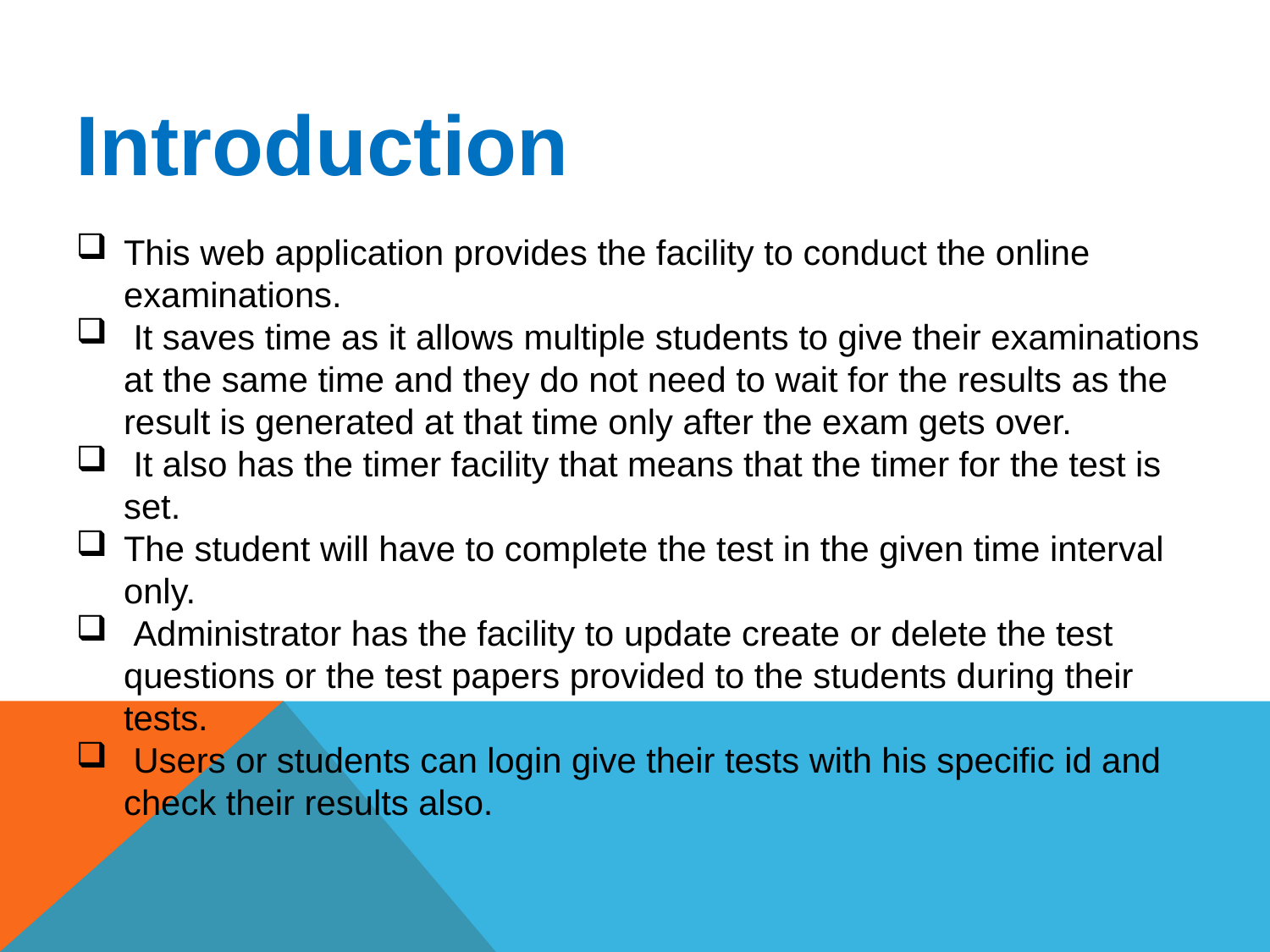

Introduction

This web application provides the facility to conduct the online examinations.
 It saves time as it allows multiple students to give their examinations at the same time and they do not need to wait for the results as the result is generated at that time only after the exam gets over.
 It also has the timer facility that means that the timer for the test is set.
The student will have to complete the test in the given time interval only.
 Administrator has the facility to update create or delete the test questions or the test papers provided to the students during their tests.
 Users or students can login give their tests with his specific id and check their results also.